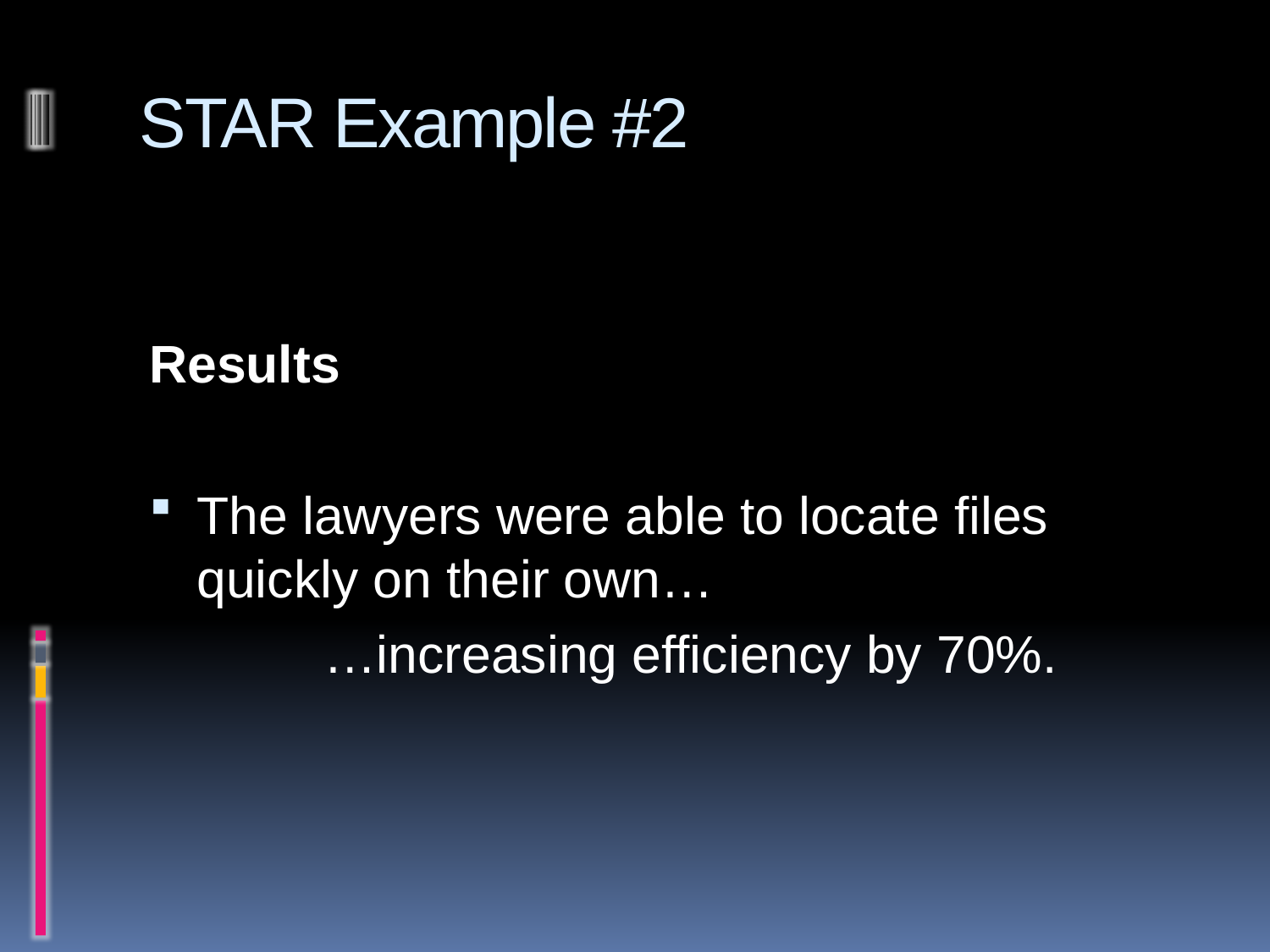

# STAR Example #2

Results

The lawyers were able to locate files quickly on their own…
		…increasing efficiency by 70%.